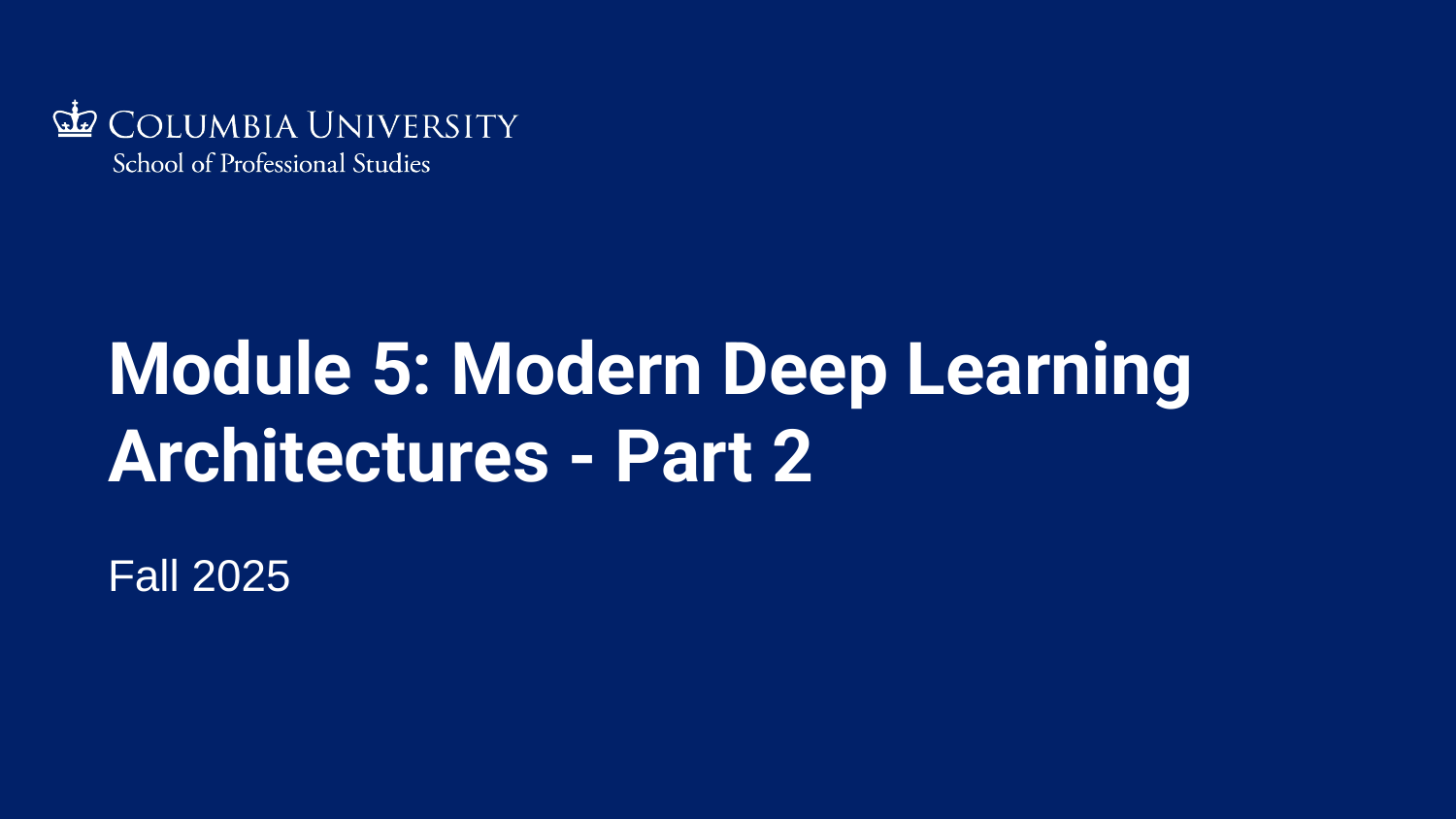

# Module 5: Modern Deep Learning Architectures - Part 2
Fall 2025
1